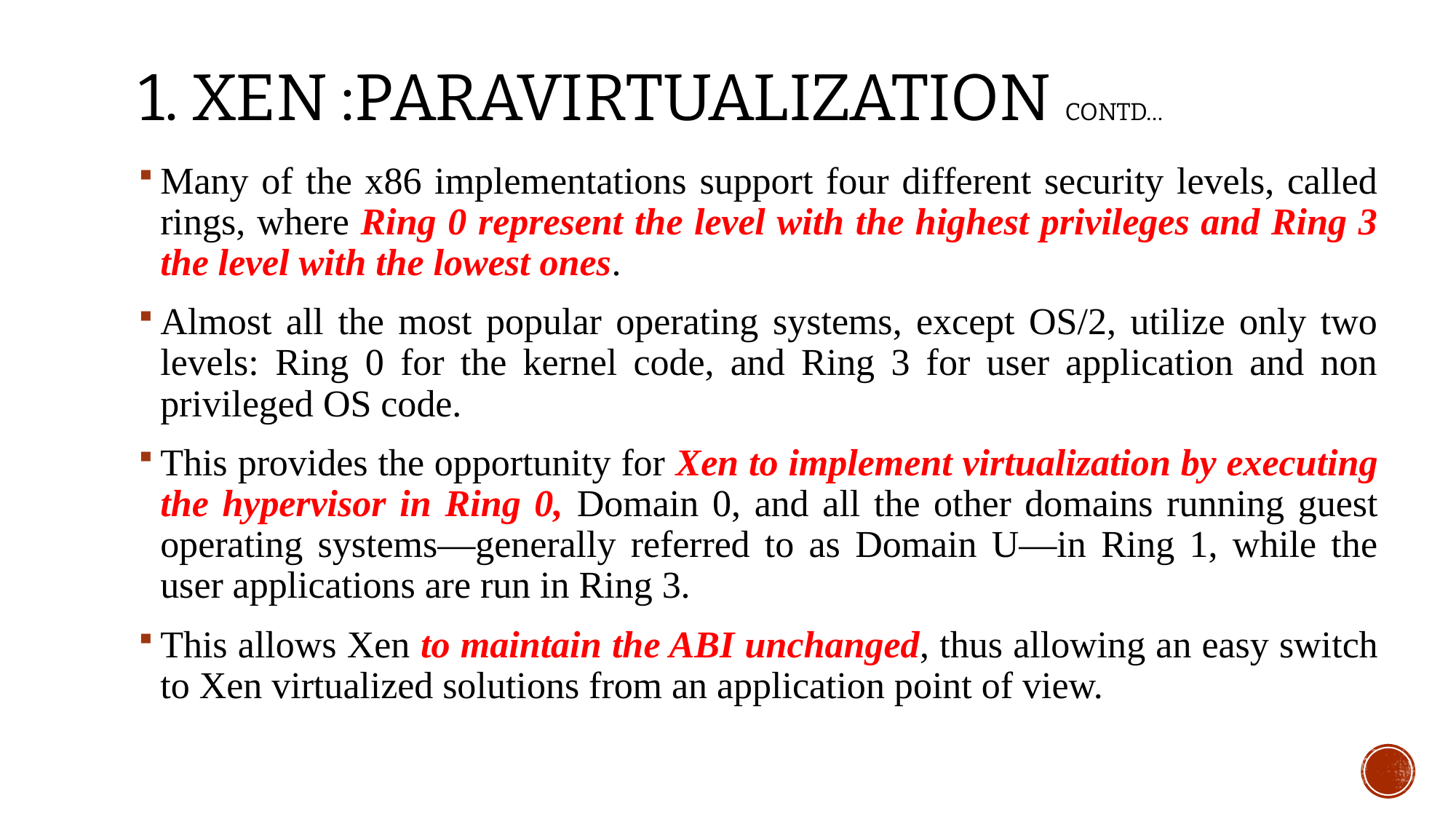

# 1. Xen :ParaVirtualization contd…
Many of the x86 implementations support four different security levels, called rings, where Ring 0 represent the level with the highest privileges and Ring 3 the level with the lowest ones.
Almost all the most popular operating systems, except OS/2, utilize only two levels: Ring 0 for the kernel code, and Ring 3 for user application and non privileged OS code.
This provides the opportunity for Xen to implement virtualization by executing the hypervisor in Ring 0, Domain 0, and all the other domains running guest operating systems—generally referred to as Domain U—in Ring 1, while the user applications are run in Ring 3.
This allows Xen to maintain the ABI unchanged, thus allowing an easy switch to Xen virtualized solutions from an application point of view.